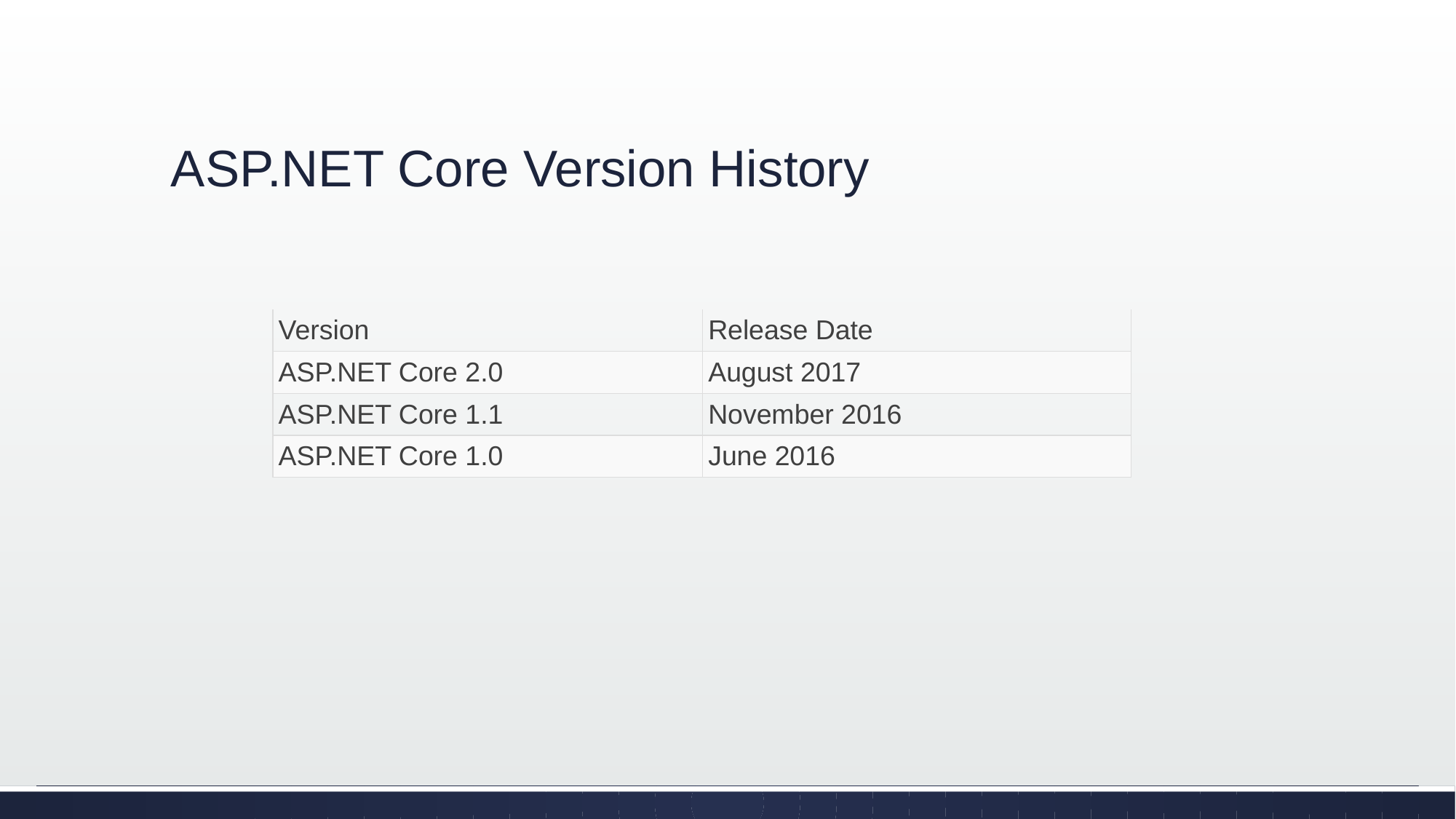

# ASP.NET Core Version History
| Version | Release Date |
| --- | --- |
| ASP.NET Core 2.0 | August 2017 |
| ASP.NET Core 1.1 | November 2016 |
| ASP.NET Core 1.0 | June 2016 |